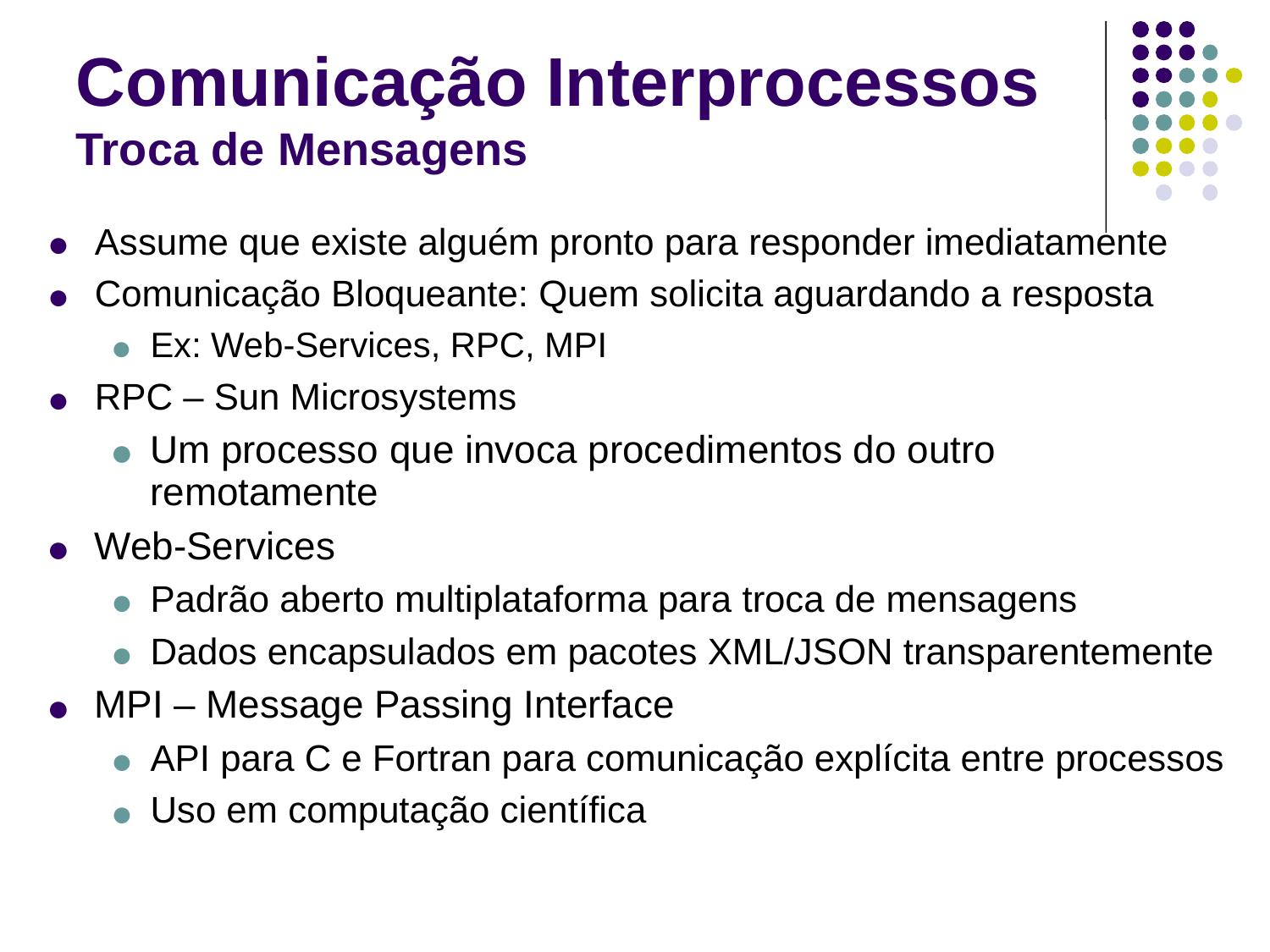

# Comunicação Interprocessos Troca de Mensagens
Assume que existe alguém pronto para responder imediatamente
Comunicação Bloqueante: Quem solicita aguardando a resposta
Ex: Web-Services, RPC, MPI
RPC – Sun Microsystems
Um processo que invoca procedimentos do outro remotamente
Web-Services
Padrão aberto multiplataforma para troca de mensagens
Dados encapsulados em pacotes XML/JSON transparentemente
MPI – Message Passing Interface
API para C e Fortran para comunicação explícita entre processos
Uso em computação científica